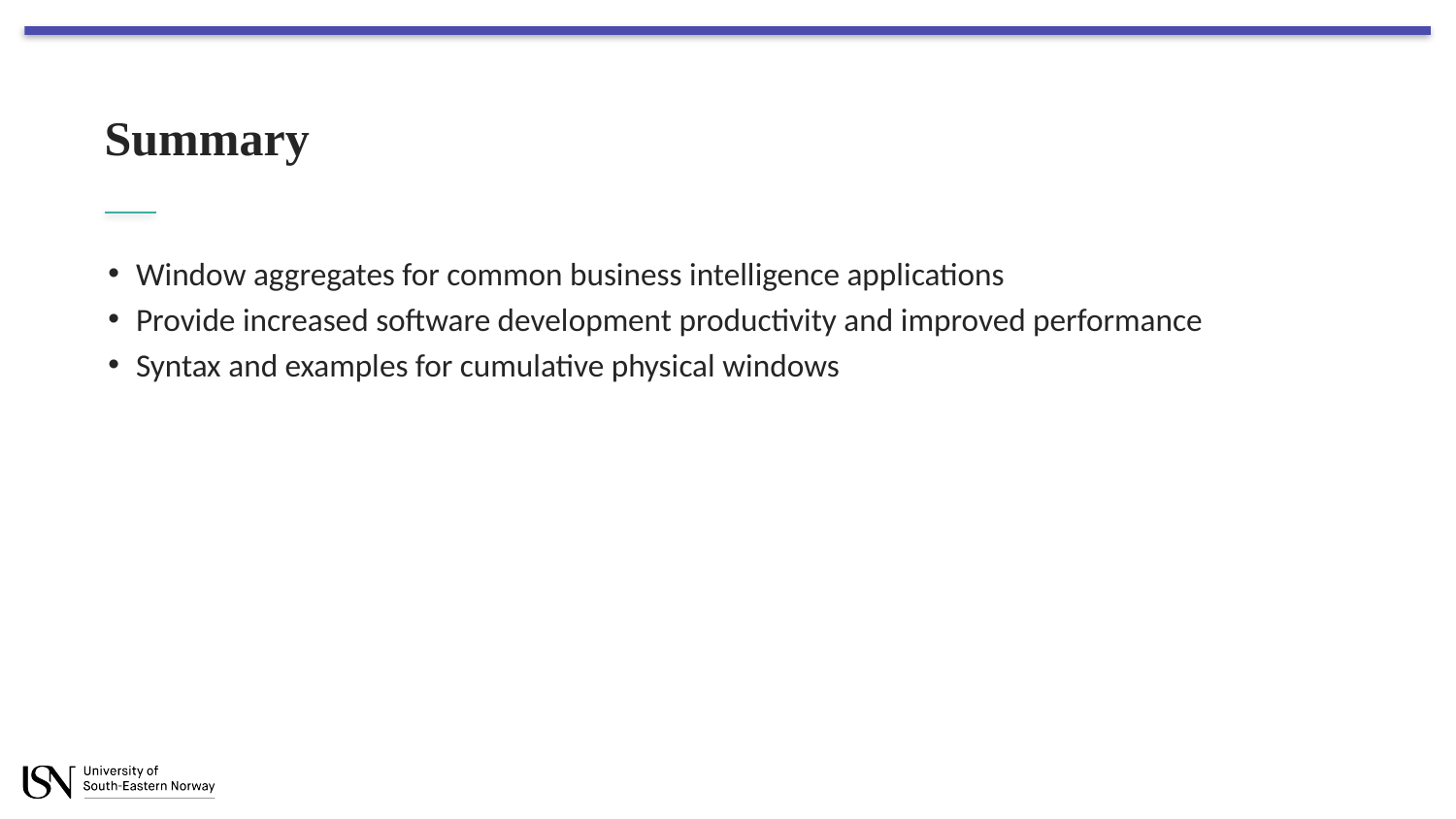

# Summary
Window aggregates for common business intelligence applications
Provide increased software development productivity and improved performance
Syntax and examples for cumulative physical windows